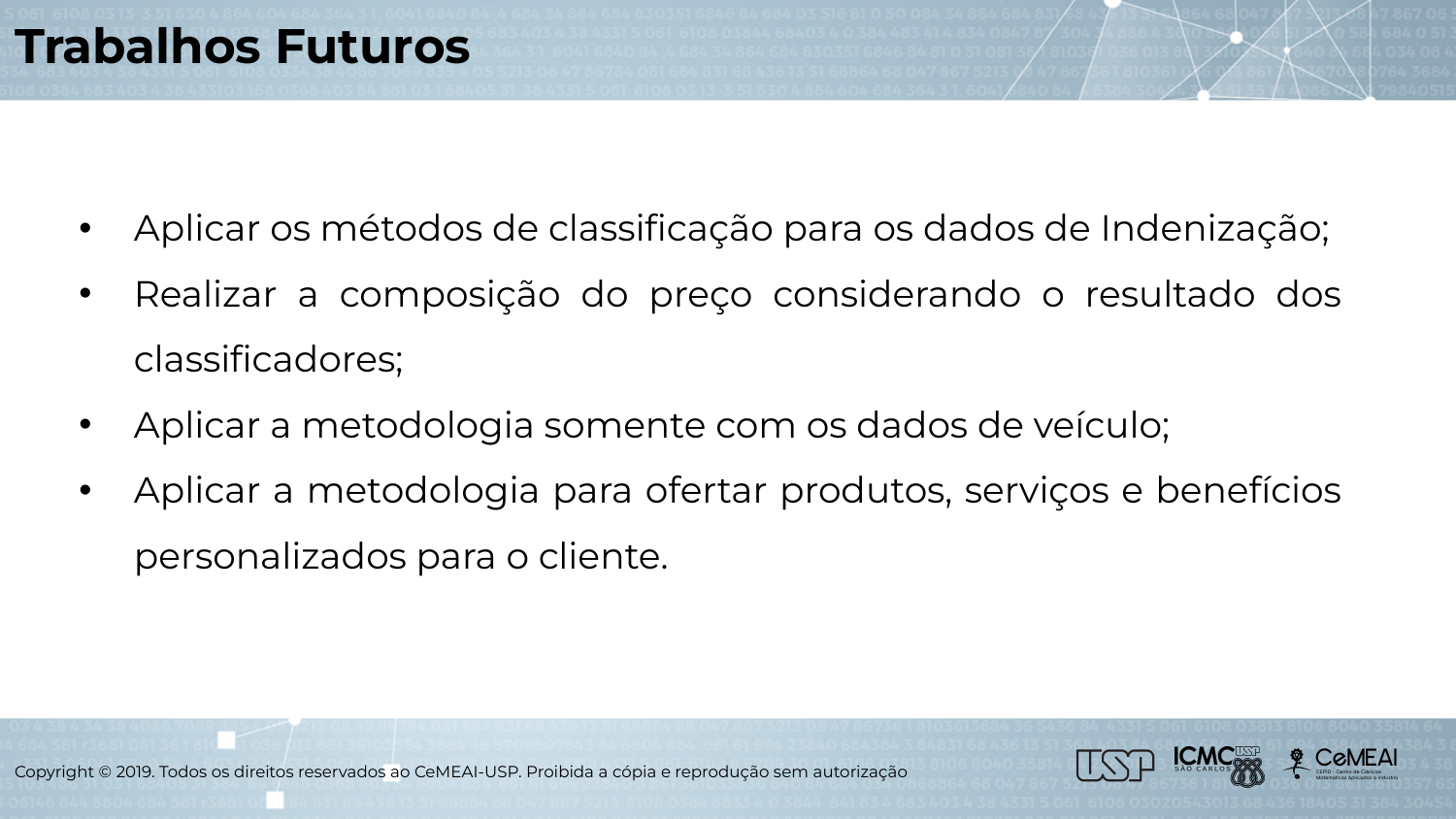

# Trabalhos Futuros
Aplicar os métodos de classificação para os dados de Indenização;
Realizar a composição do preço considerando o resultado dos classificadores;
Aplicar a metodologia somente com os dados de veículo;
Aplicar a metodologia para ofertar produtos, serviços e benefícios personalizados para o cliente.